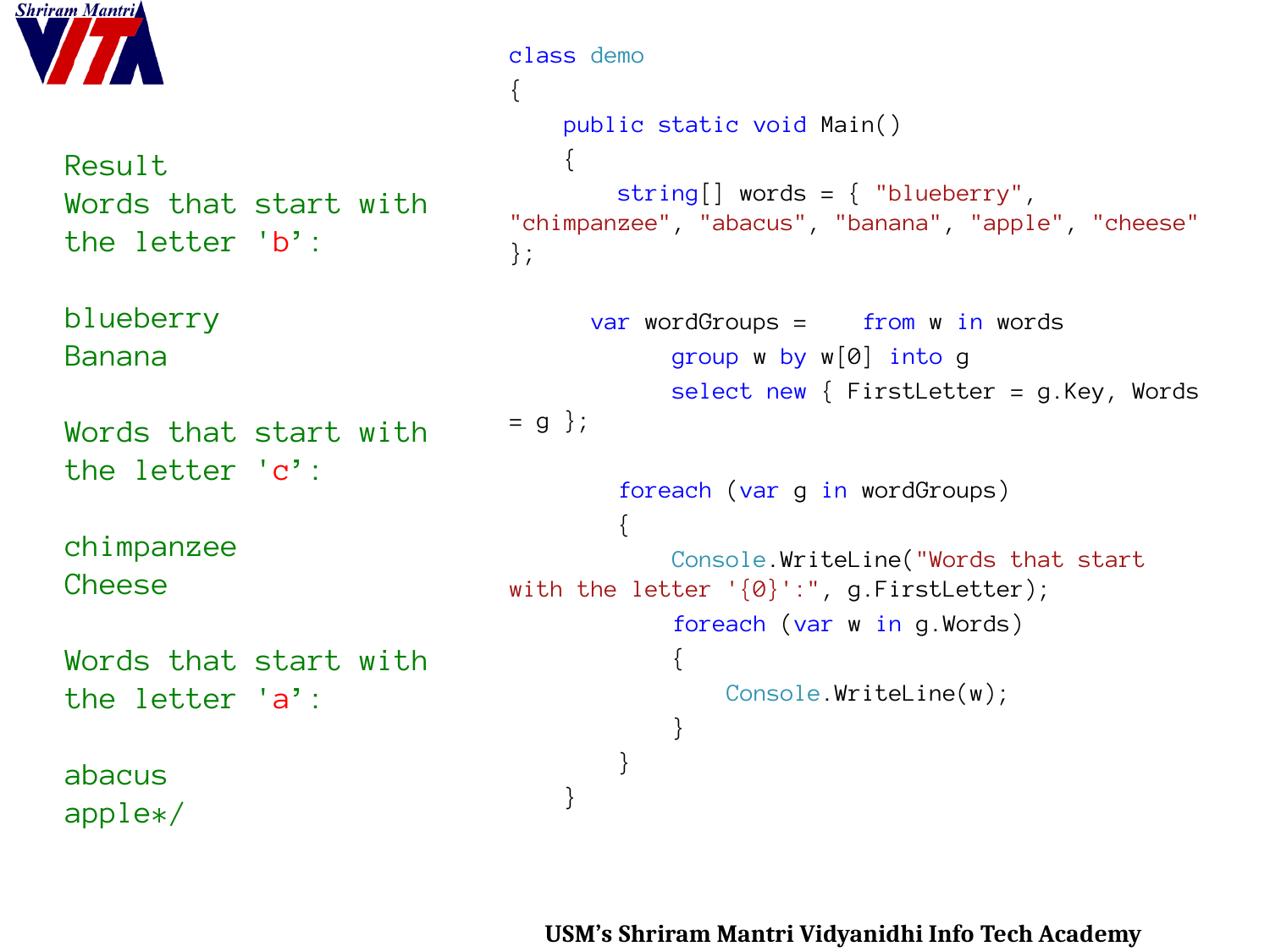

class demo
{
    public static void Main()
    {
        string[] words = { "blueberry", "chimpanzee", "abacus", "banana", "apple", "cheese" };

      var wordGroups =    from w in words
            group w by w[0] into g
            select new { FirstLetter = g.Key, Words = g };

        foreach (var g in wordGroups)
        {
            Console.WriteLine("Words that start with the letter '{0}':", g.FirstLetter);
            foreach (var w in g.Words)
            {
                Console.WriteLine(w);
            }
        }
    }
Result
Words that start with the letter 'b’:

blueberry
Banana

Words that start with the letter 'c’:

chimpanzee
Cheese

Words that start with the letter 'a’:

abacus
apple*/